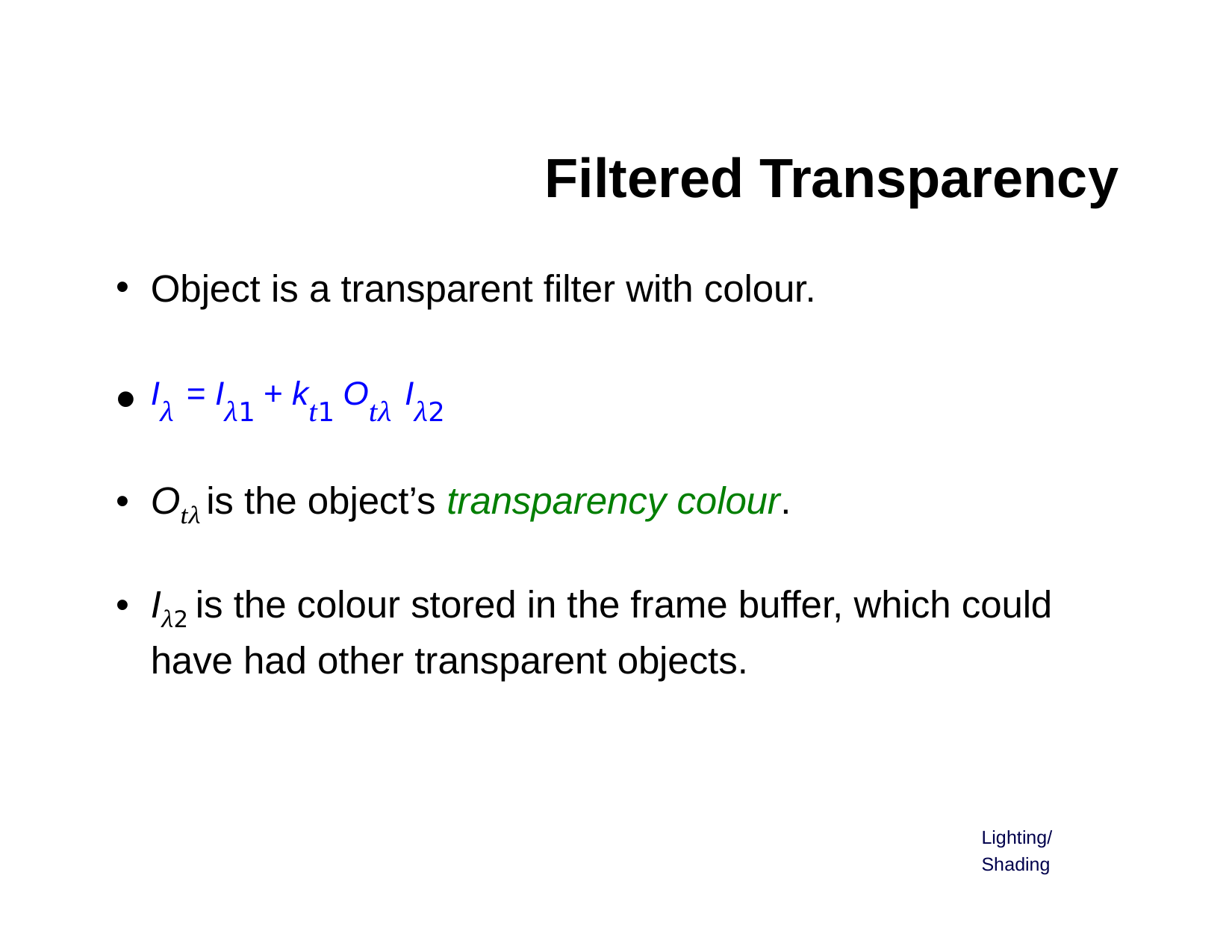

# Filtered Transparency
Object is a transparent filter with colour.

Iλ  = Iλ1 + kt1 Otλ  Iλ2

Otλ is the object’s transparency colour.

Iλ2 is the colour stored in the frame buffer, which could  have had other transparent objects.
Lighting/Shading